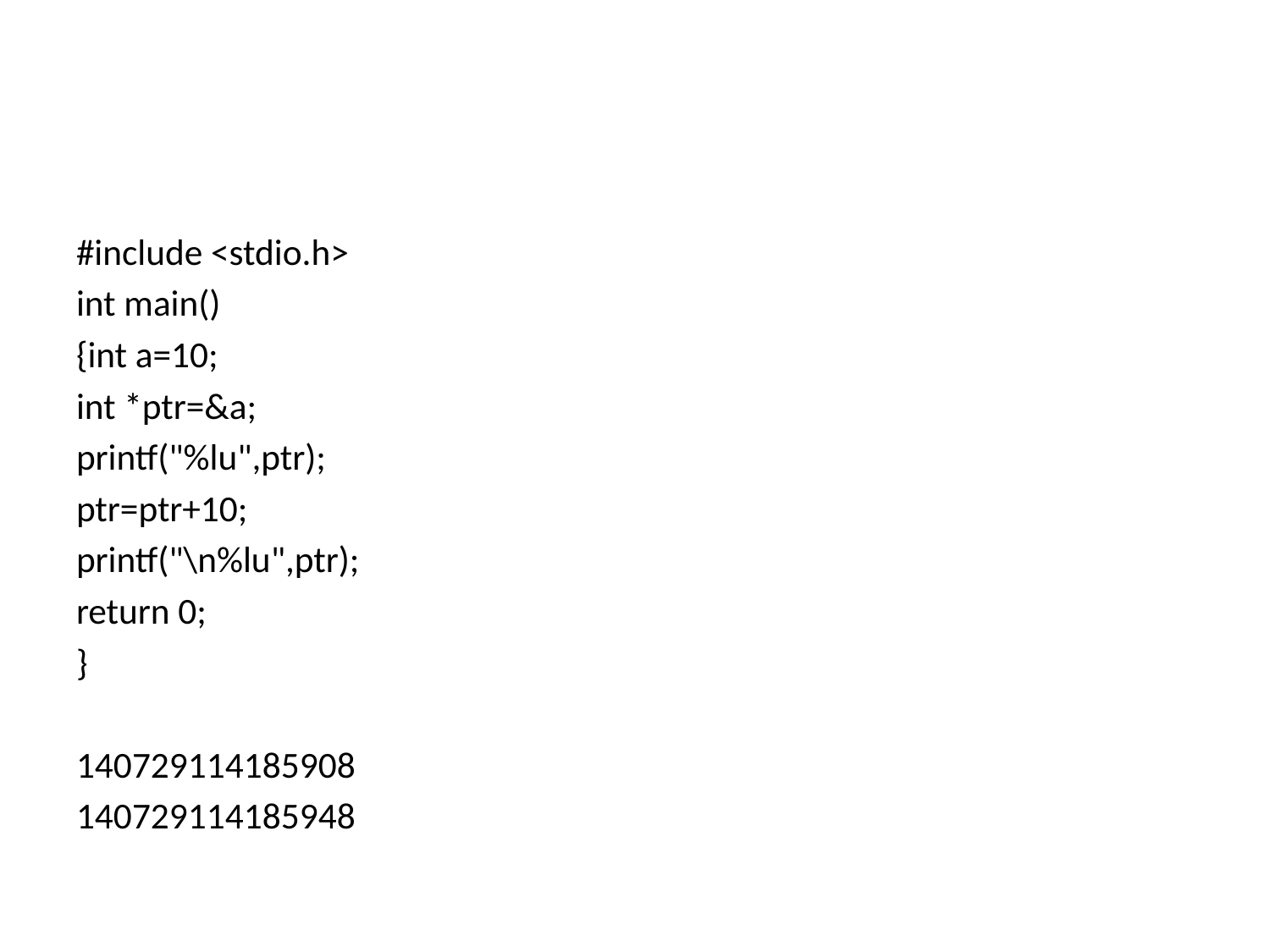

#
#include <stdio.h>
int main()
{int a=10;
int *ptr=&a;
printf("%lu",ptr);
ptr=ptr+10;
printf("\n%lu",ptr);
return 0;
}

140729114185908
140729114185948